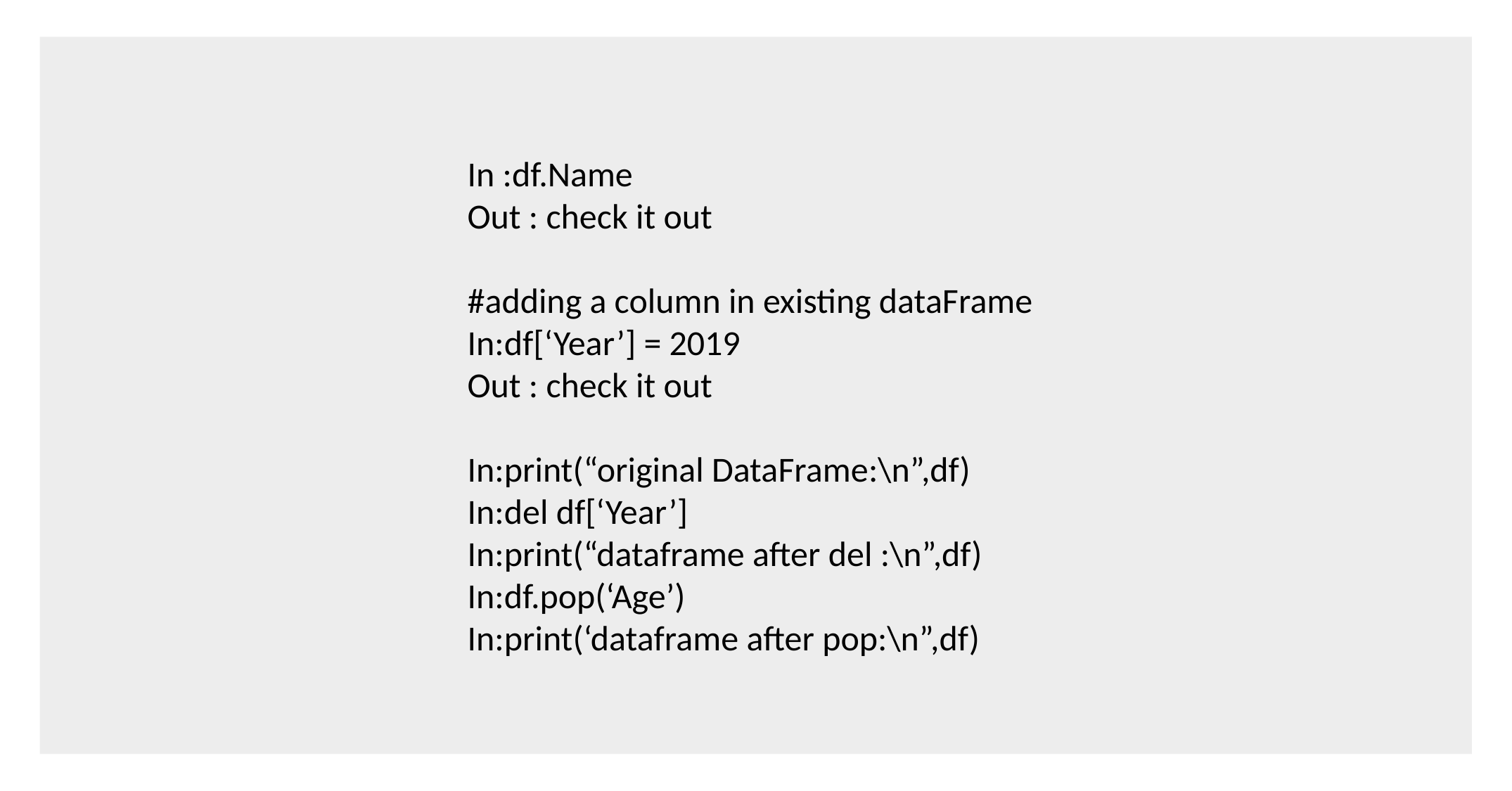

In :df.Name
Out : check it out

#adding a column in existing dataFrame
In:df[‘Year’] = 2019
Out : check it out

In:print(“original DataFrame:\n”,df)
In:del df[‘Year’]
In:print(“dataframe after del :\n”,df)
In:df.pop(‘Age’)
In:print(‘dataframe after pop:\n”,df)